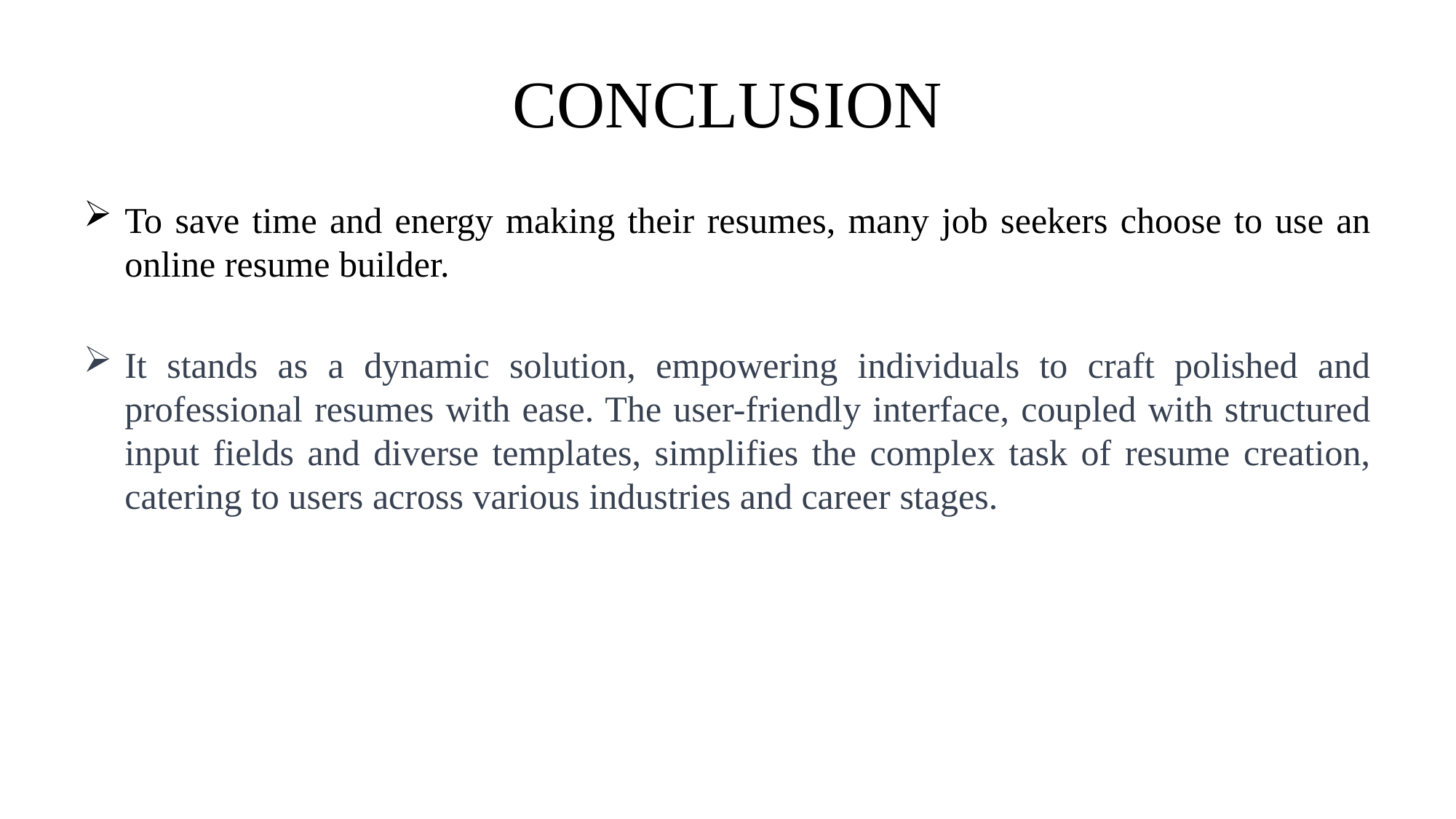

# CONCLUSION
To save time and energy making their resumes, many job seekers choose to use an online resume builder.

It stands as a dynamic solution, empowering individuals to craft polished and professional resumes with ease. The user-friendly interface, coupled with structured input fields and diverse templates, simplifies the complex task of resume creation, catering to users across various industries and career stages.